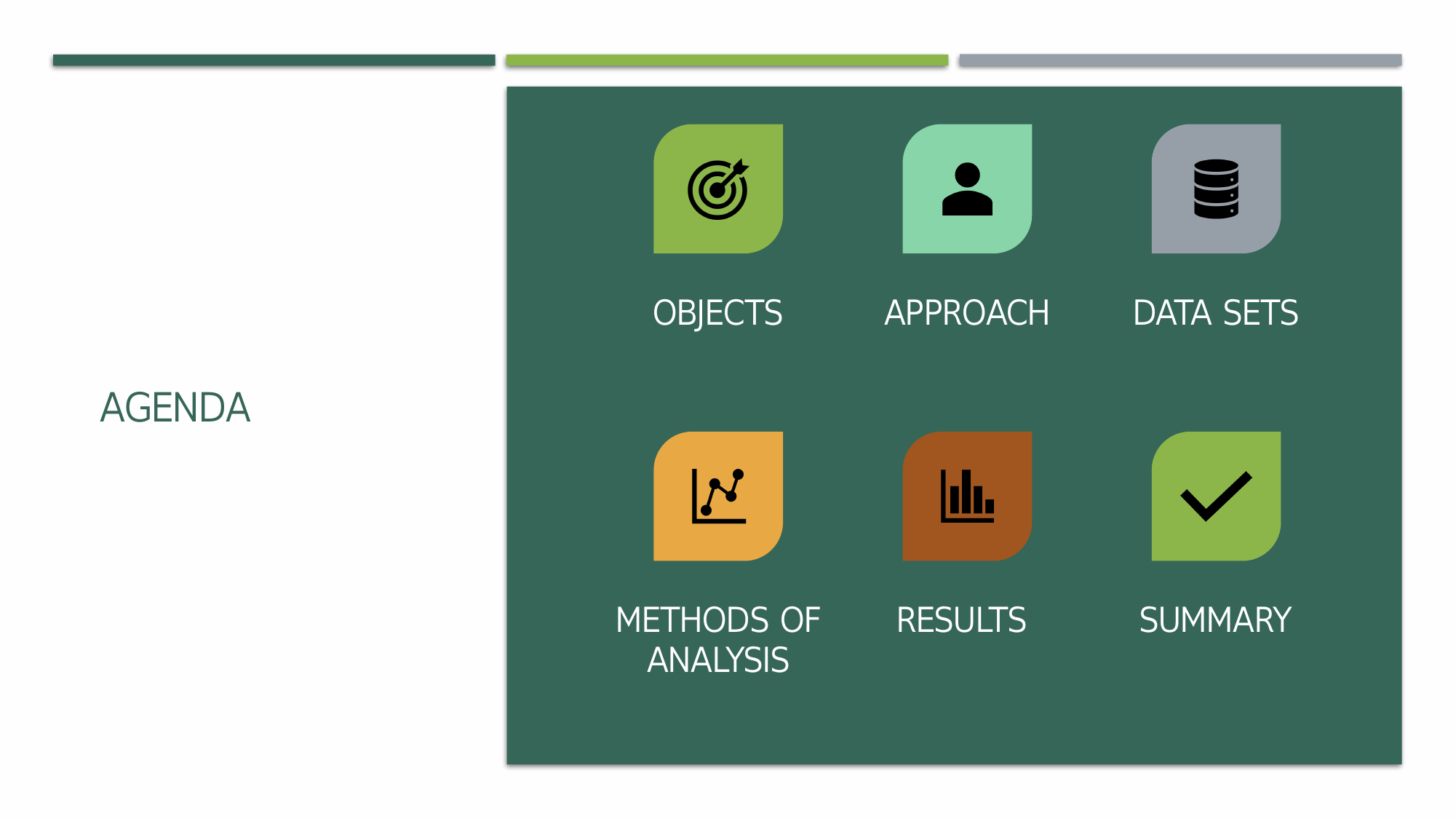

# Agenda
Objects
Approach
Data sets
Methods of analysis
Results
Summary